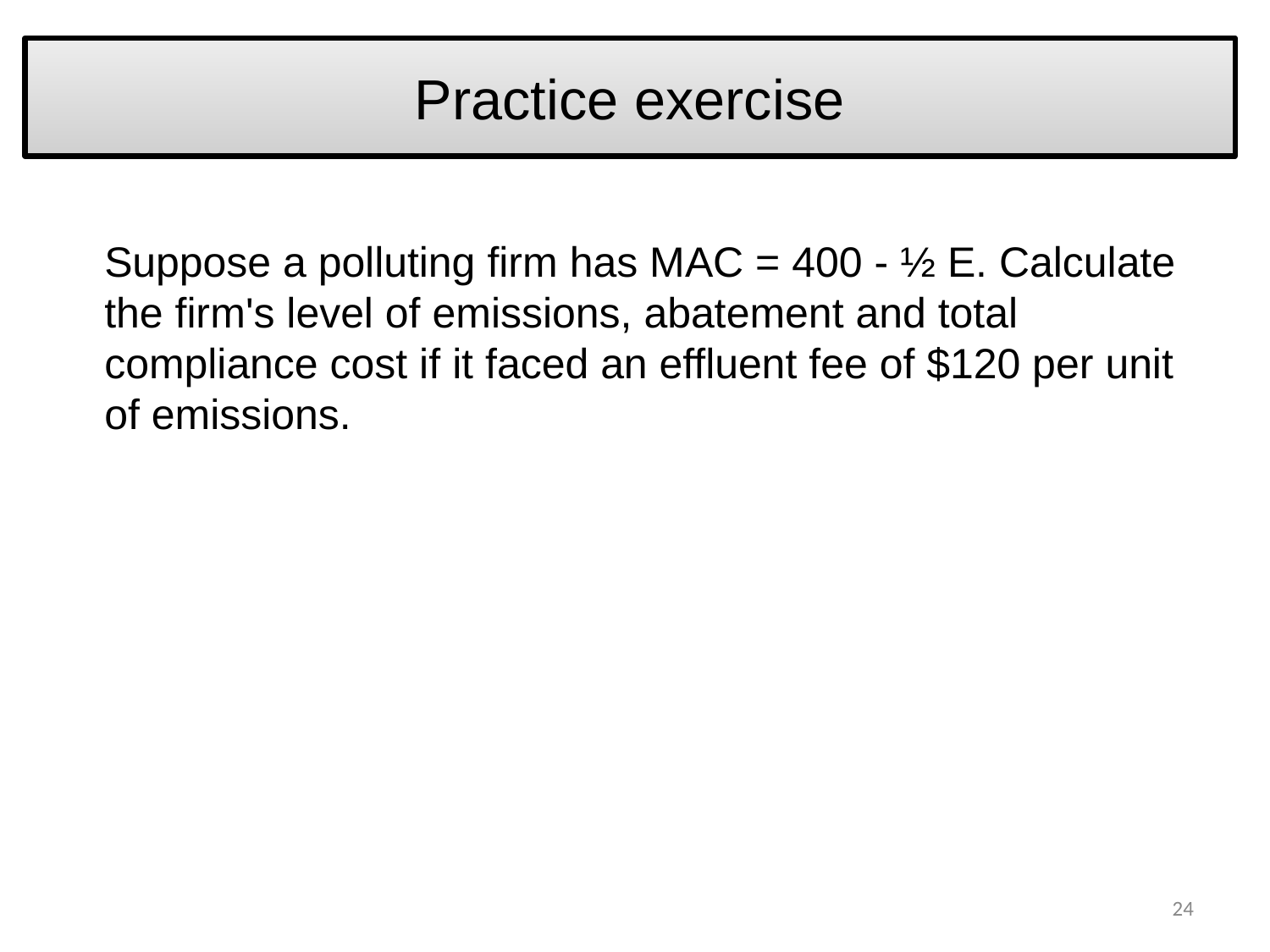

# Practice exercise
Suppose a polluting firm has MAC = 400 - ½ E. Calculate the firm's level of emissions, abatement and total compliance cost if it faced an effluent fee of $120 per unit of emissions.

24